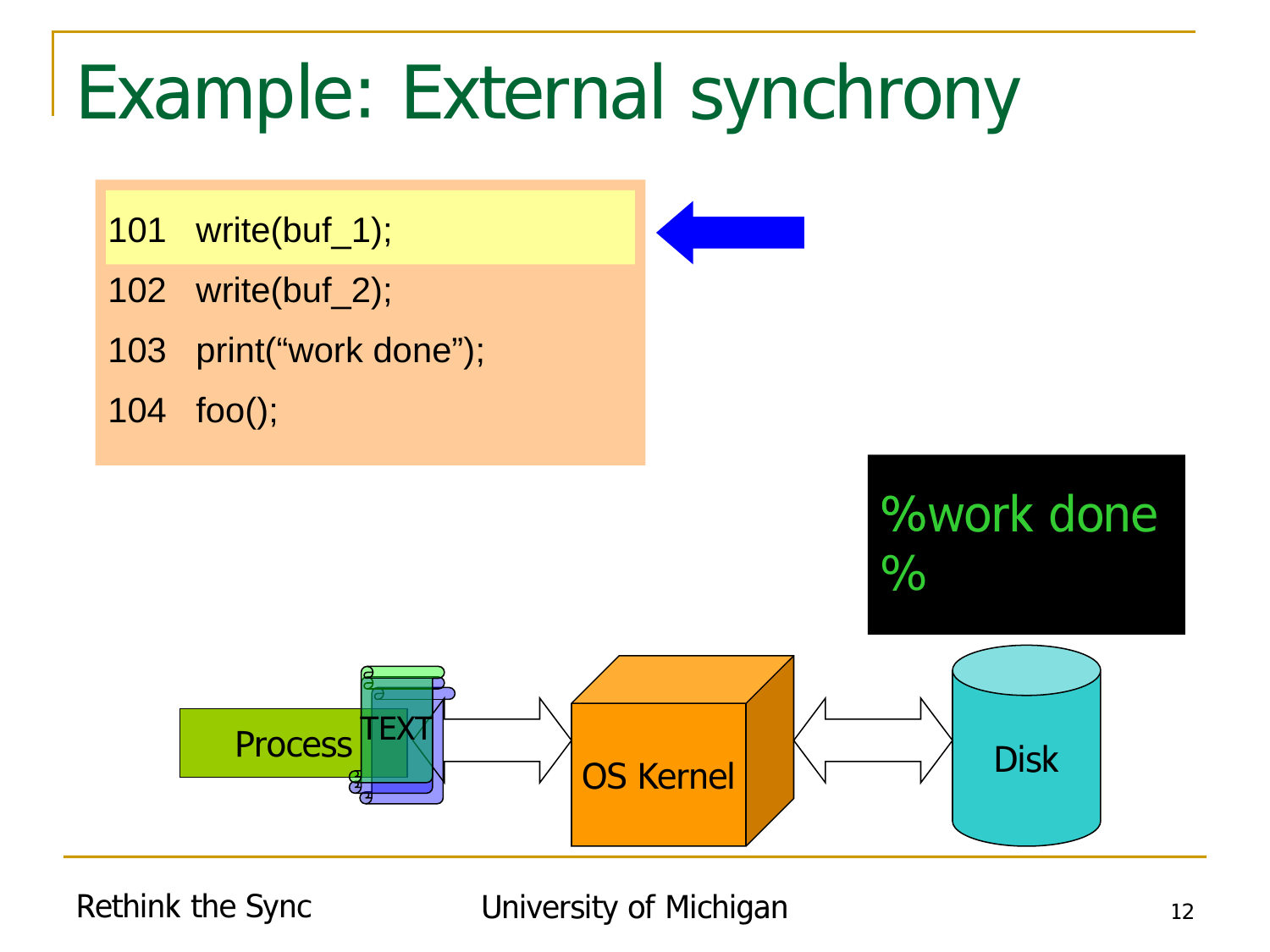

# Example: External synchrony

101   write(buf_1);
102   write(buf_2);
103   print(“work done”);
104   foo();

%work done
%
%
Disk
OS Kernel
TEXT

Process
Rethink the Sync
12
University of Michigan